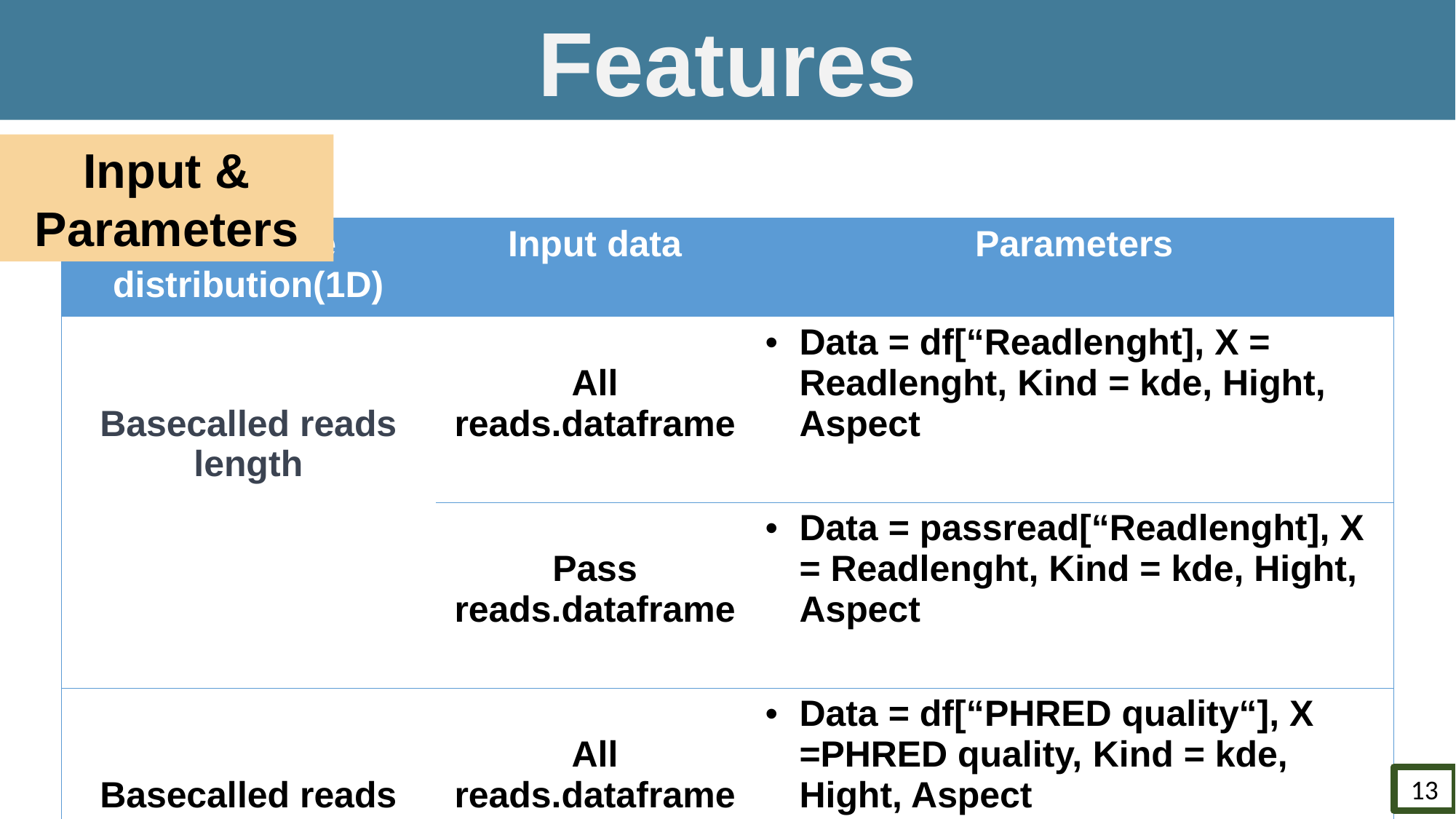

Features
Input & Parameters
| Univariate distribution(1D) | Input data | Parameters |
| --- | --- | --- |
| Basecalled reads length | All reads.dataframe | Data = df[“Readlenght], X = Readlenght, Kind = kde, Hight, Aspect |
|  | Pass reads.dataframe | Data = passread[“Readlenght], X = Readlenght, Kind = kde, Hight, Aspect |
| Basecalled reads PHRED quality | All reads.dataframe | Data = df[“PHRED quality“], X =PHRED quality, Kind = kde, Hight, Aspect |
|  | Pass reads.dataframe | Data = passread[“PHRED quality”], X = PHRED quality, Kind = kde, Hight, Aspect |
13